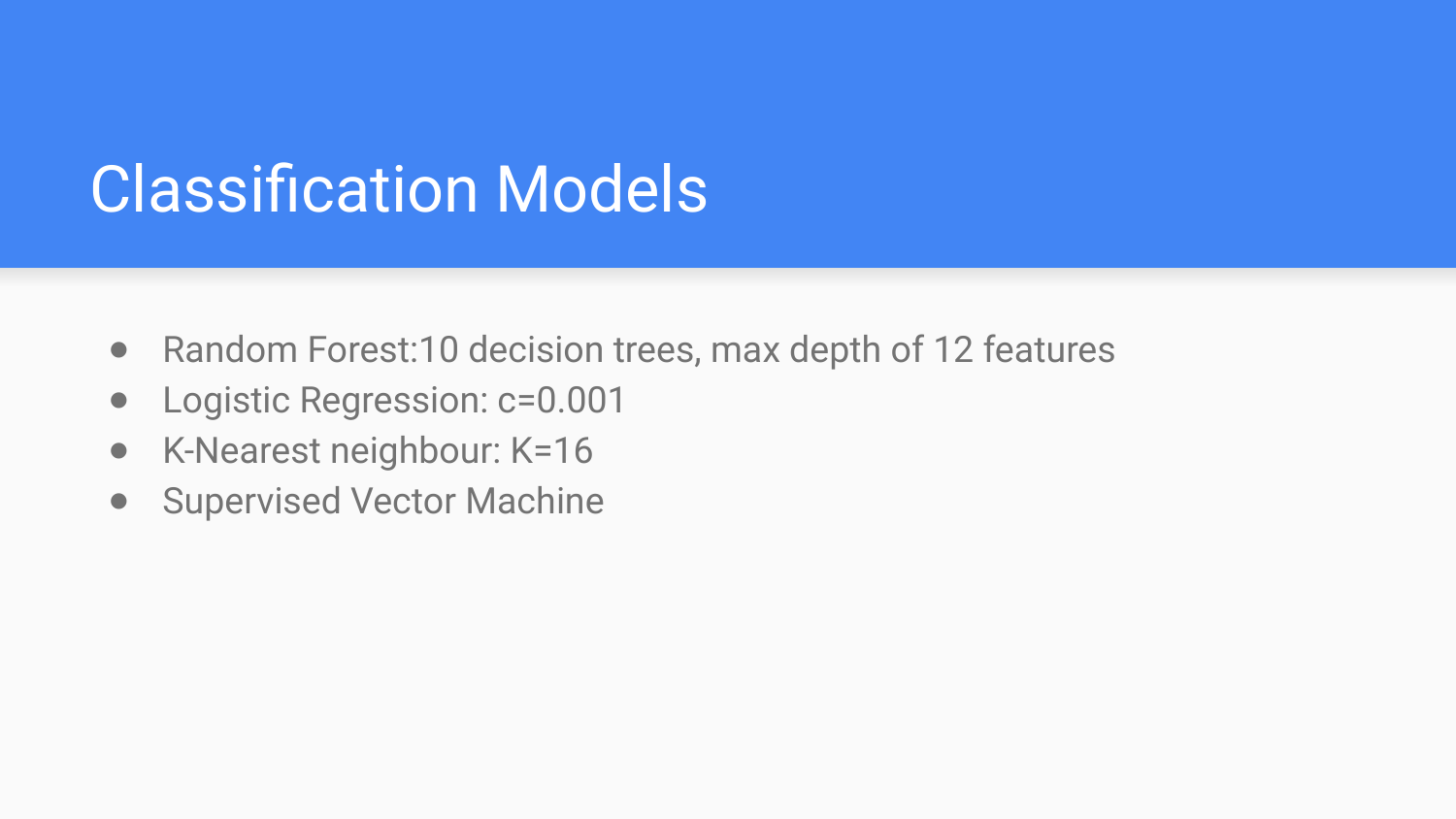

# Classification Models
Random Forest:10 decision trees, max depth of 12 features
Logistic Regression: c=0.001
K-Nearest neighbour: K=16
Supervised Vector Machine